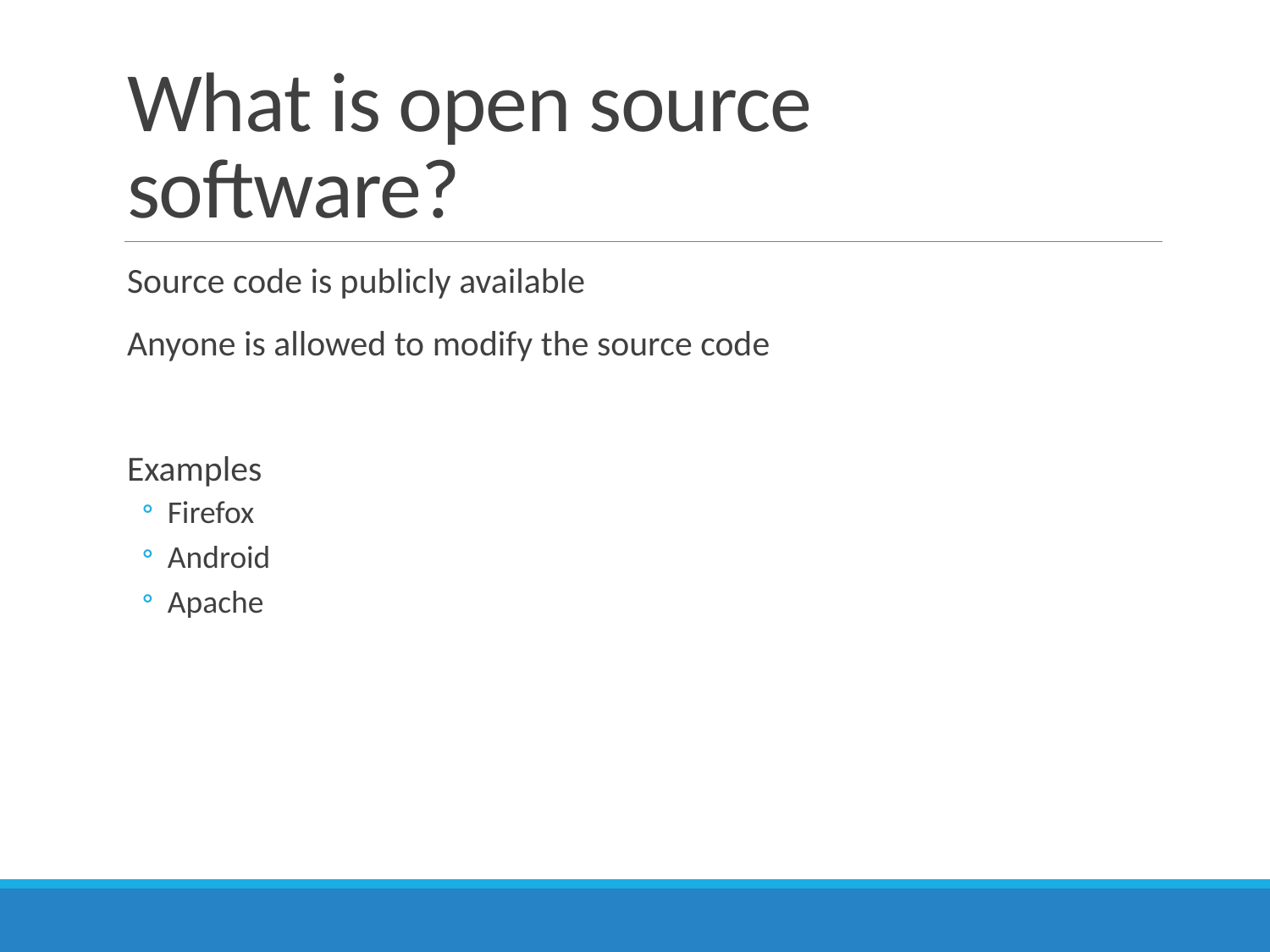

# What is open source software?
Source code is publicly available
Anyone is allowed to modify the source code

Examples
Firefox
Android
Apache